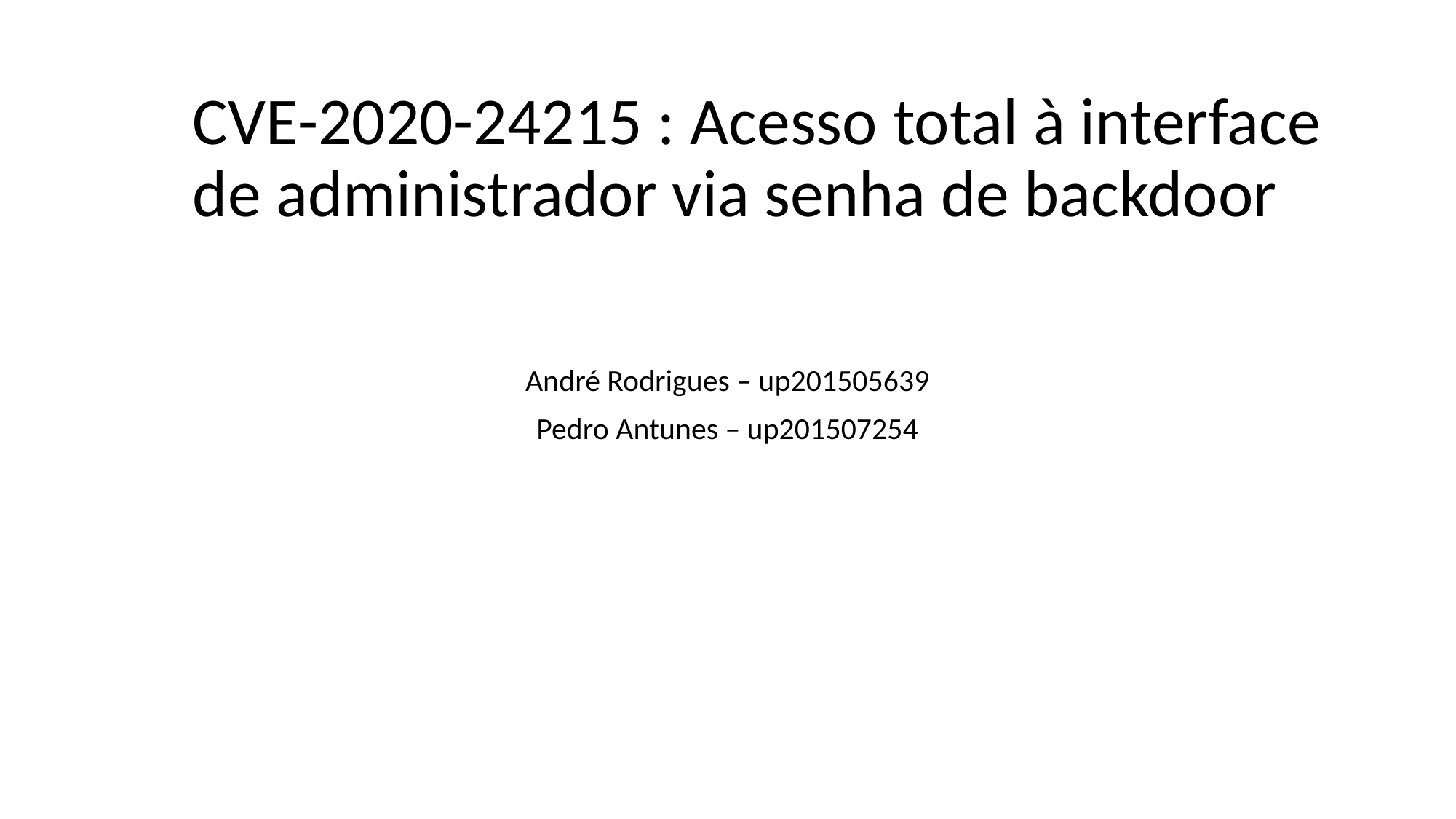

# CVE-2020-24215 : Acesso total à interface de administrador via senha de backdoor
André Rodrigues – up201505639
Pedro Antunes – up201507254